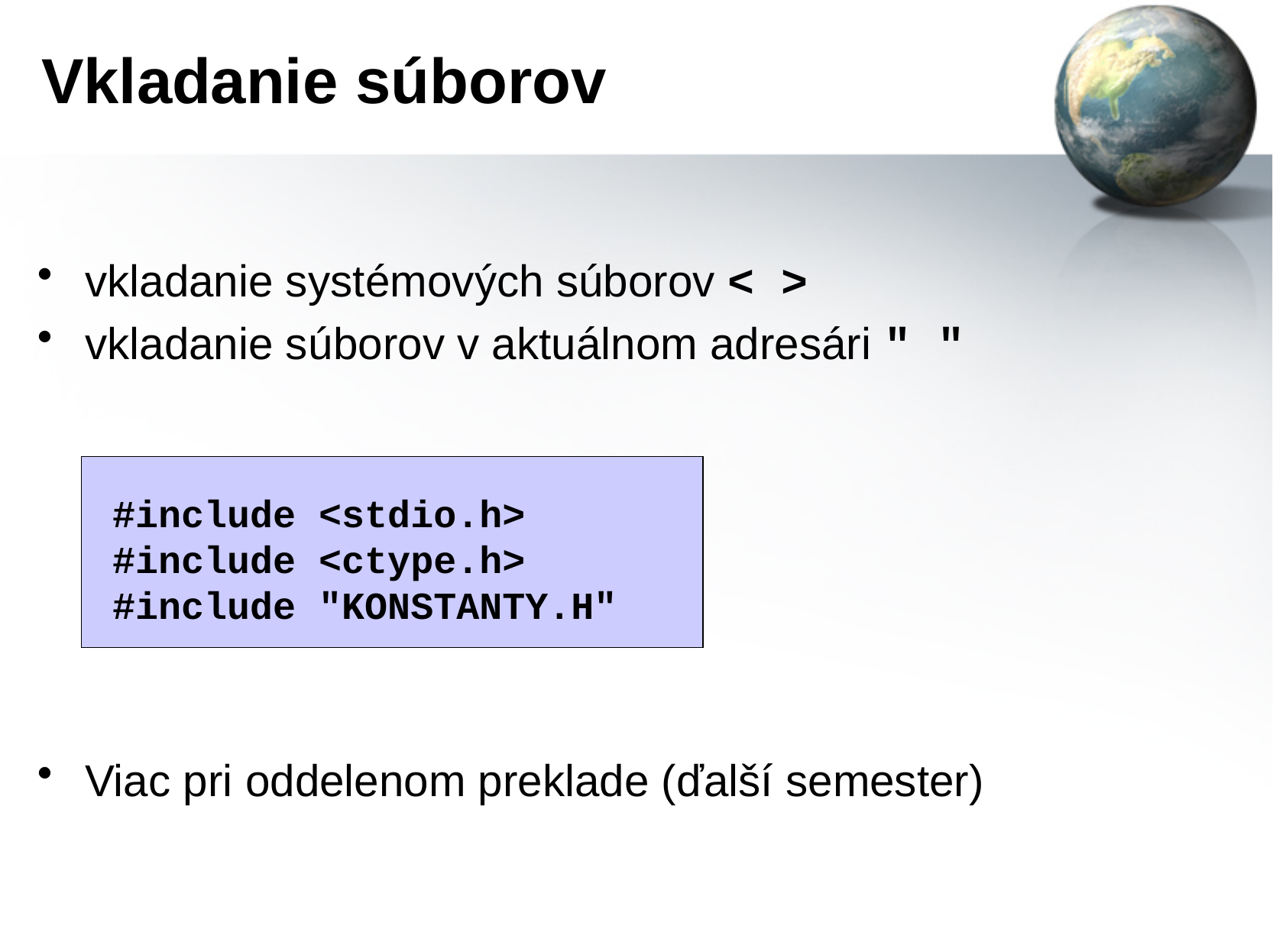

# Vkladanie súborov
vkladanie systémových súborov < >
vkladanie súborov v aktuálnom adresári " "

Viac pri oddelenom preklade (ďalší semester)

#include <stdio.h>
#include <ctype.h>
#include "KONSTANTY.H"